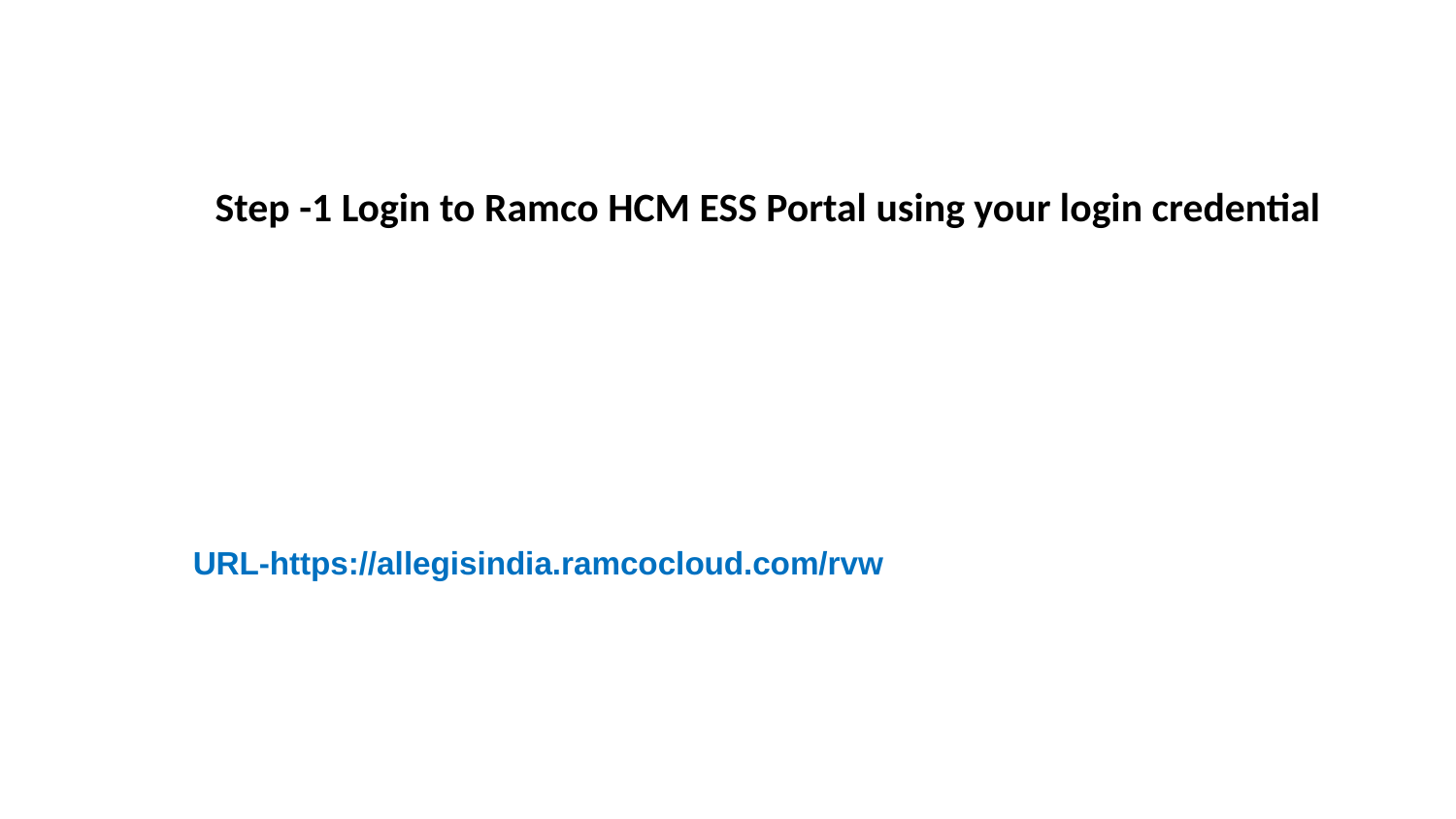

# Step -1 Login to Ramco HCM ESS Portal using your login credential
URL-https://allegisindia.ramcocloud.com/rvw